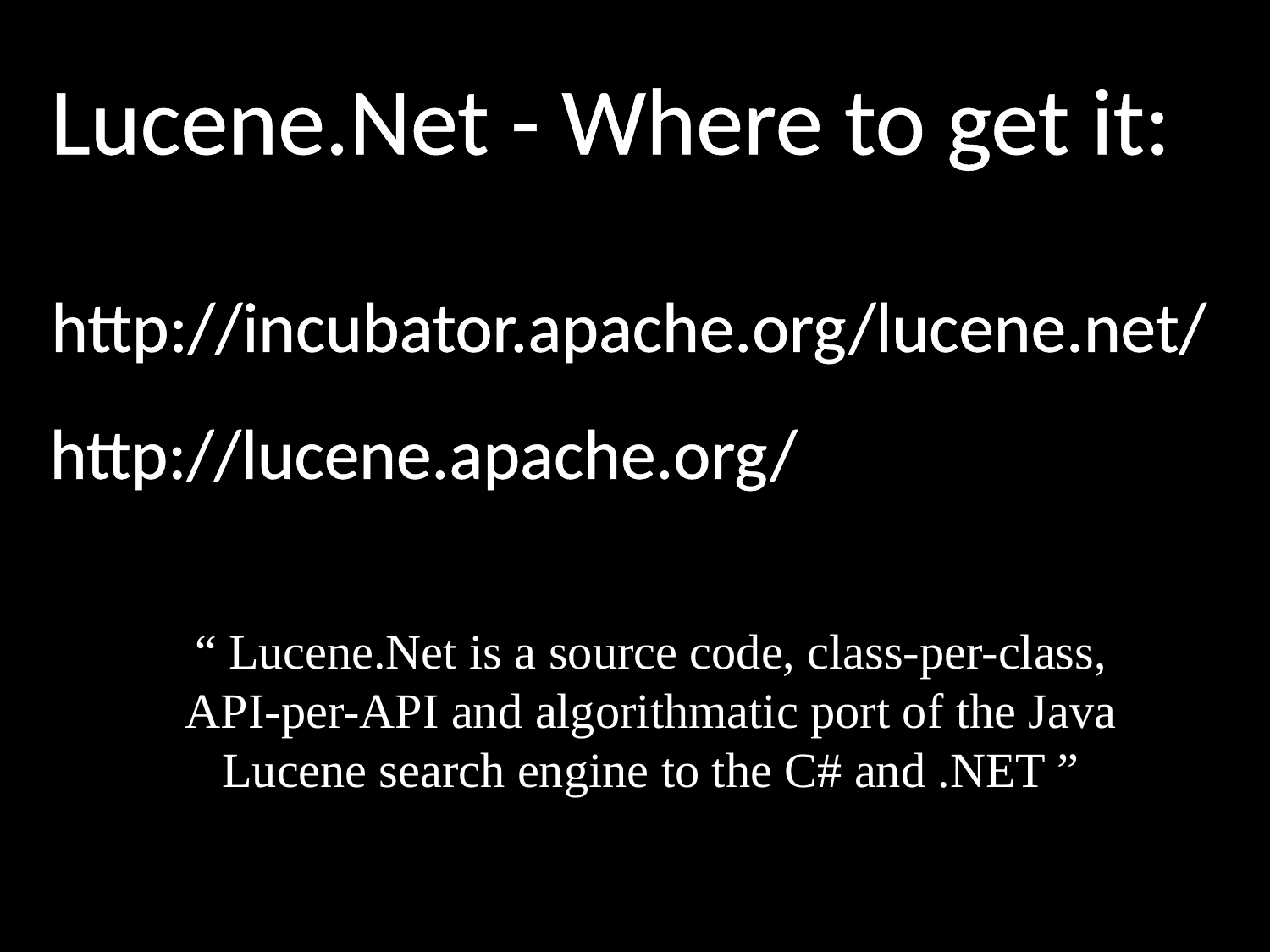

Lucene.Net - Where to get it:
http://incubator.apache.org/lucene.net/
http://lucene.apache.org/
“ Lucene.Net is a source code, class-per-class, API-per-API and algorithmatic port of the Java Lucene search engine to the C# and .NET ”